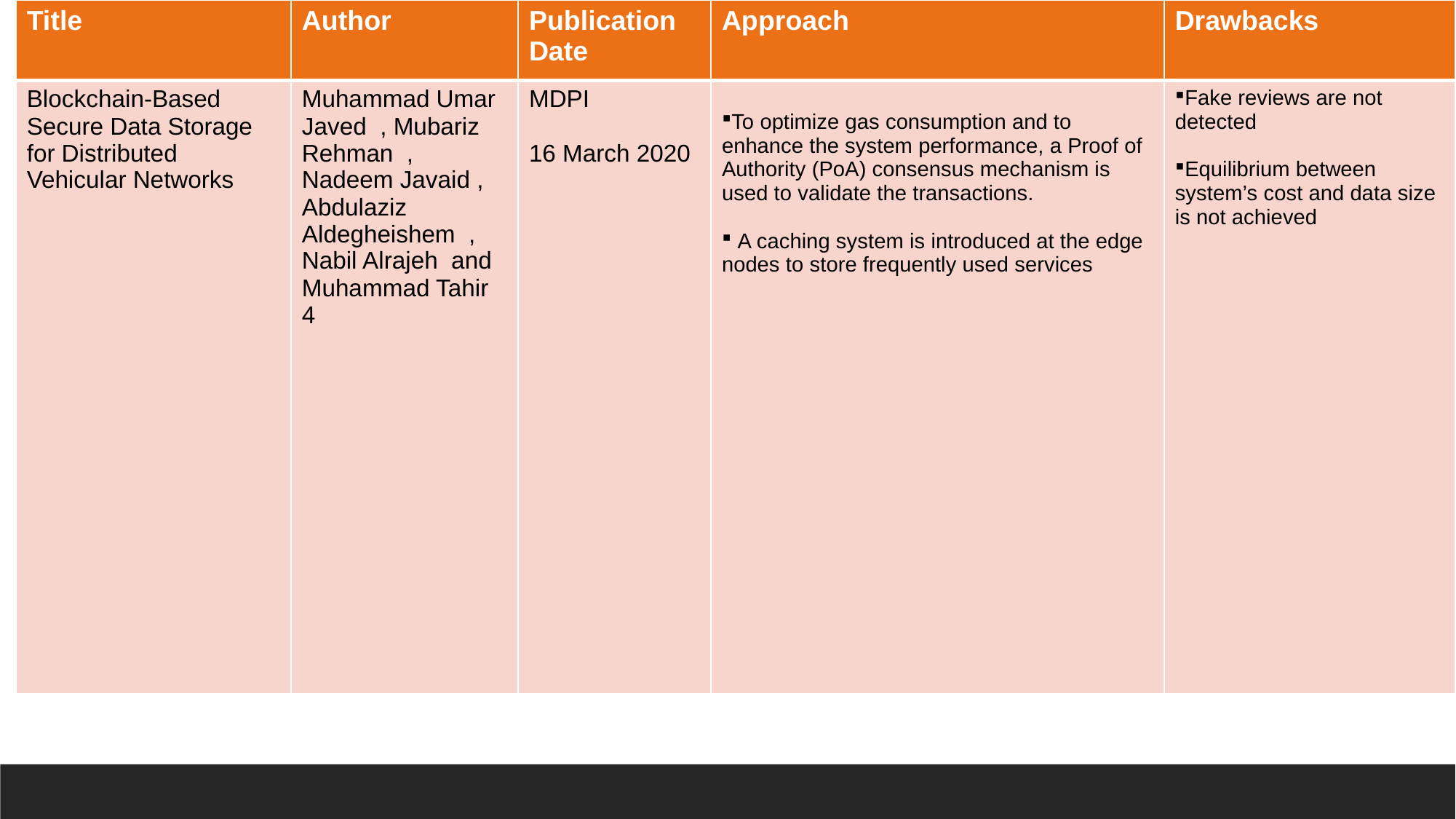

| Title | Author | Publication Date | Approach | Drawbacks |
| --- | --- | --- | --- | --- |
| Blockchain-Based Secure Data Storage for Distributed Vehicular Networks | Muhammad Umar Javed , Mubariz Rehman , Nadeem Javaid , Abdulaziz Aldegheishem , Nabil Alrajeh and Muhammad Tahir 4 | MDPI 16 March 2020 | To optimize gas consumption and to enhance the system performance, a Proof of Authority (PoA) consensus mechanism is used to validate the transactions. A caching system is introduced at the edge nodes to store frequently used services | Fake reviews are not detected Equilibrium between system’s cost and data size is not achieved |
#